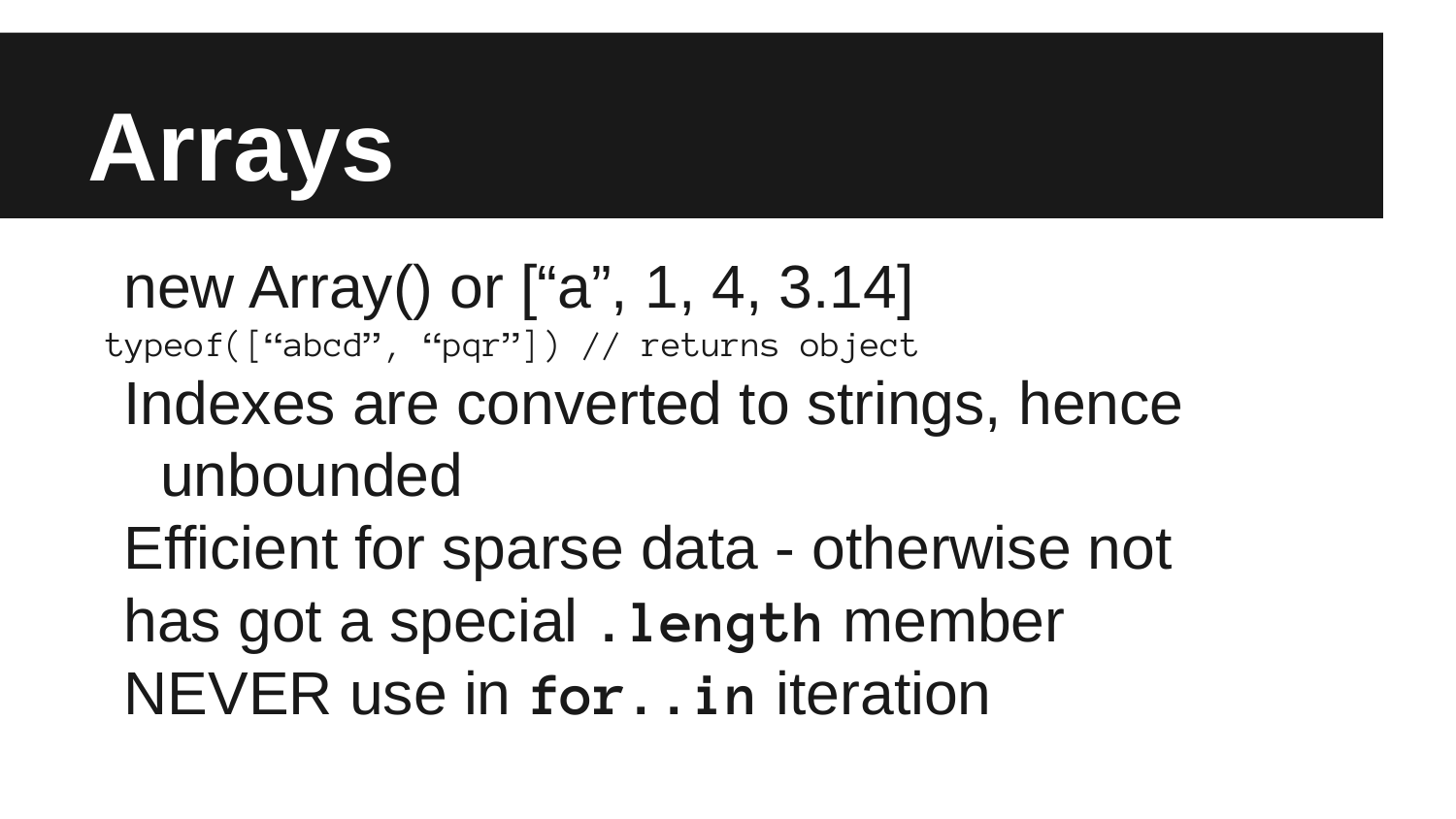

# Arrays
new Array() or [“a”, 1, 4, 3.14]
typeof([“abcd”, “pqr”]) // returns object
Indexes are converted to strings, hence unbounded
Efficient for sparse data - otherwise not
has got a special .length member
NEVER use in for..in iteration